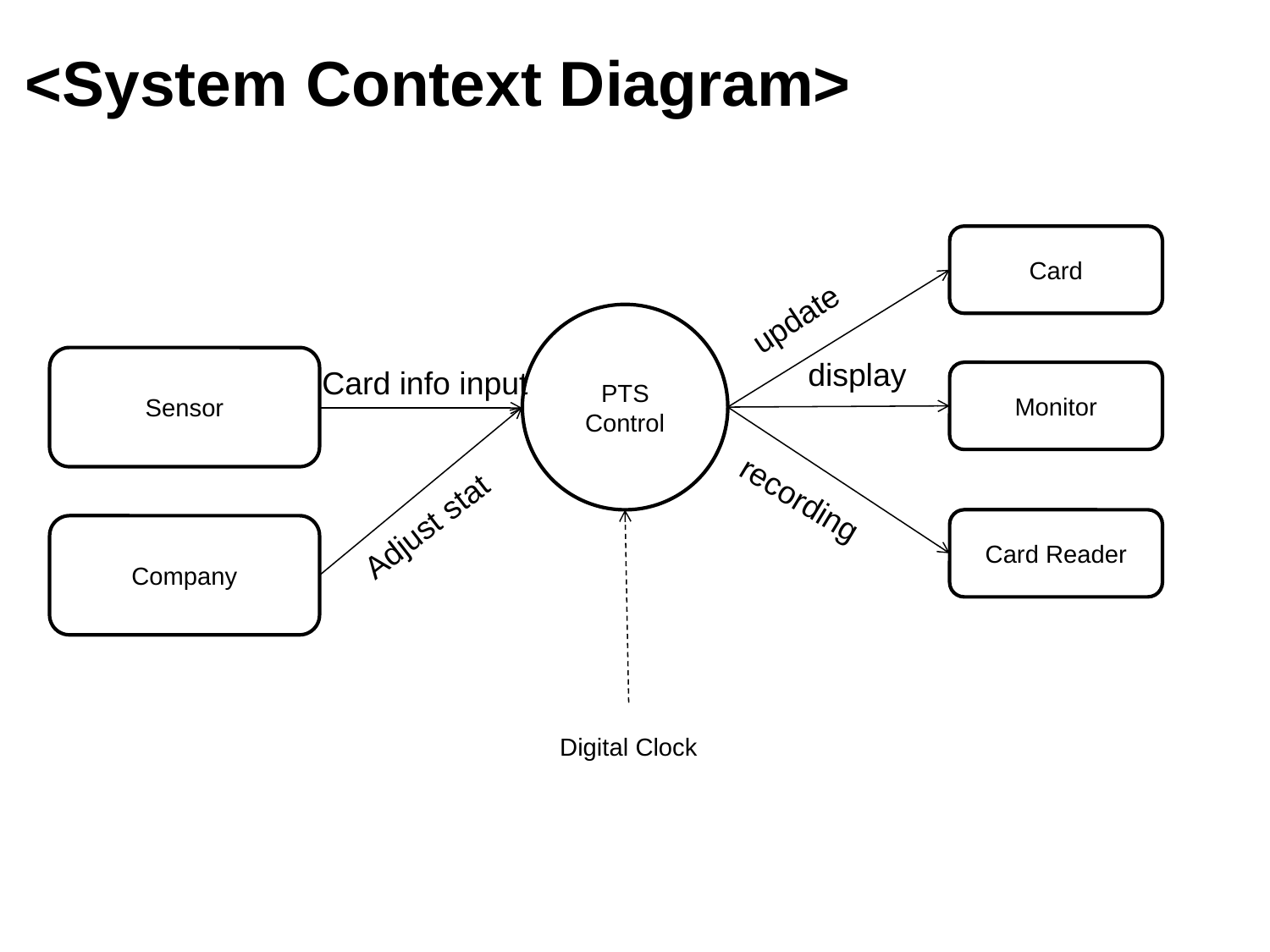

<System Context Diagram>
Card
update
PTS
Control
Sensor
display
Card info input
Monitor
Adjust stat
recording
Card Reader
Company
Digital Clock